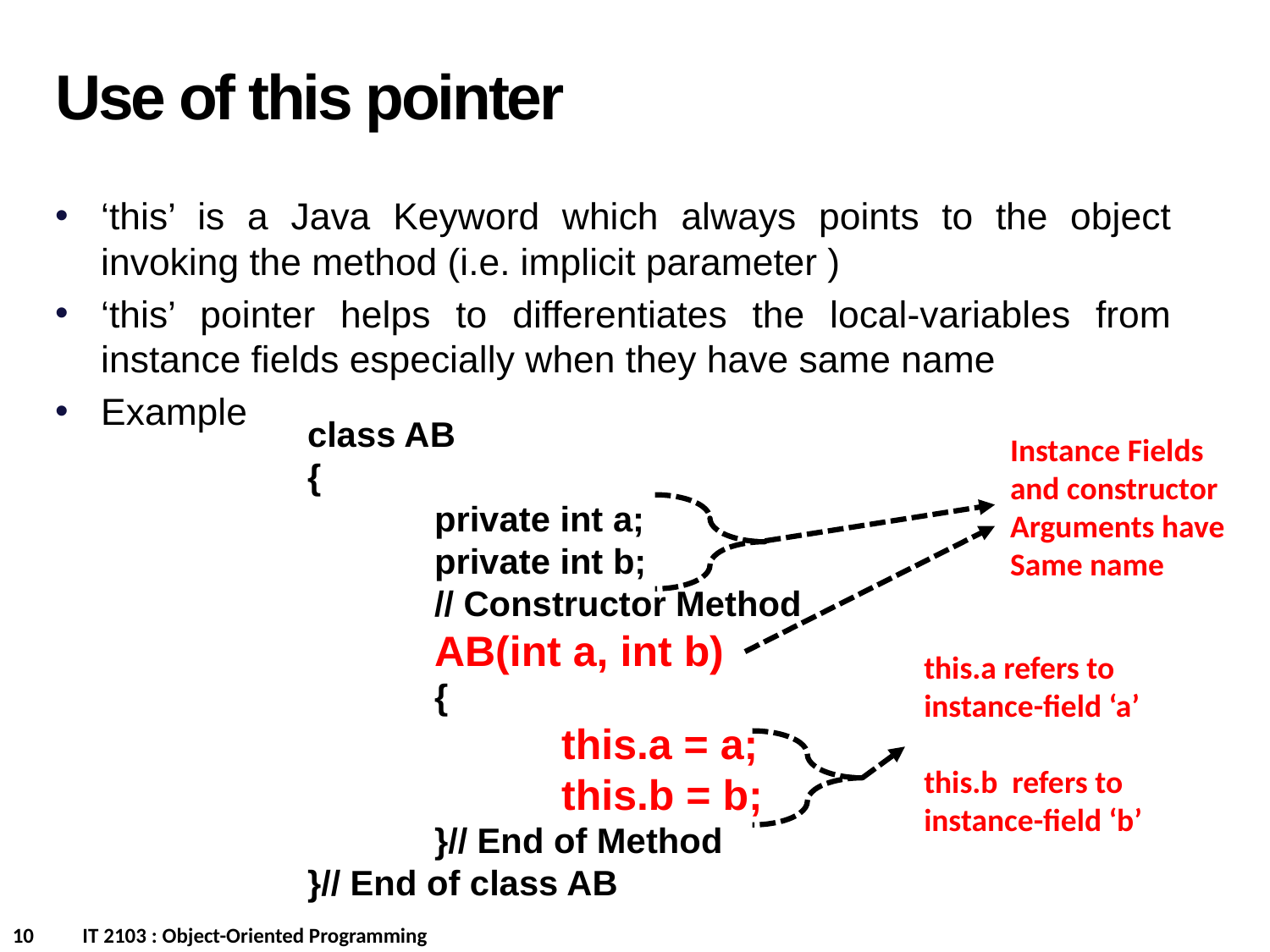

Use of this pointer
‘this’ is a Java Keyword which always points to the object invoking the method (i.e. implicit parameter )
‘this’ pointer helps to differentiates the local-variables from instance fields especially when they have same name
Example
class AB
{
	private int a;
	private int b;
	// Constructor Method
	AB(int a, int b)
	{
		this.a = a;
		this.b = b;
	}// End of Method
}// End of class AB
Instance Fields
and constructor
Arguments have
Same name

this.a refers to
instance-field ‘a’

this.b  refers to
instance-field ‘b’